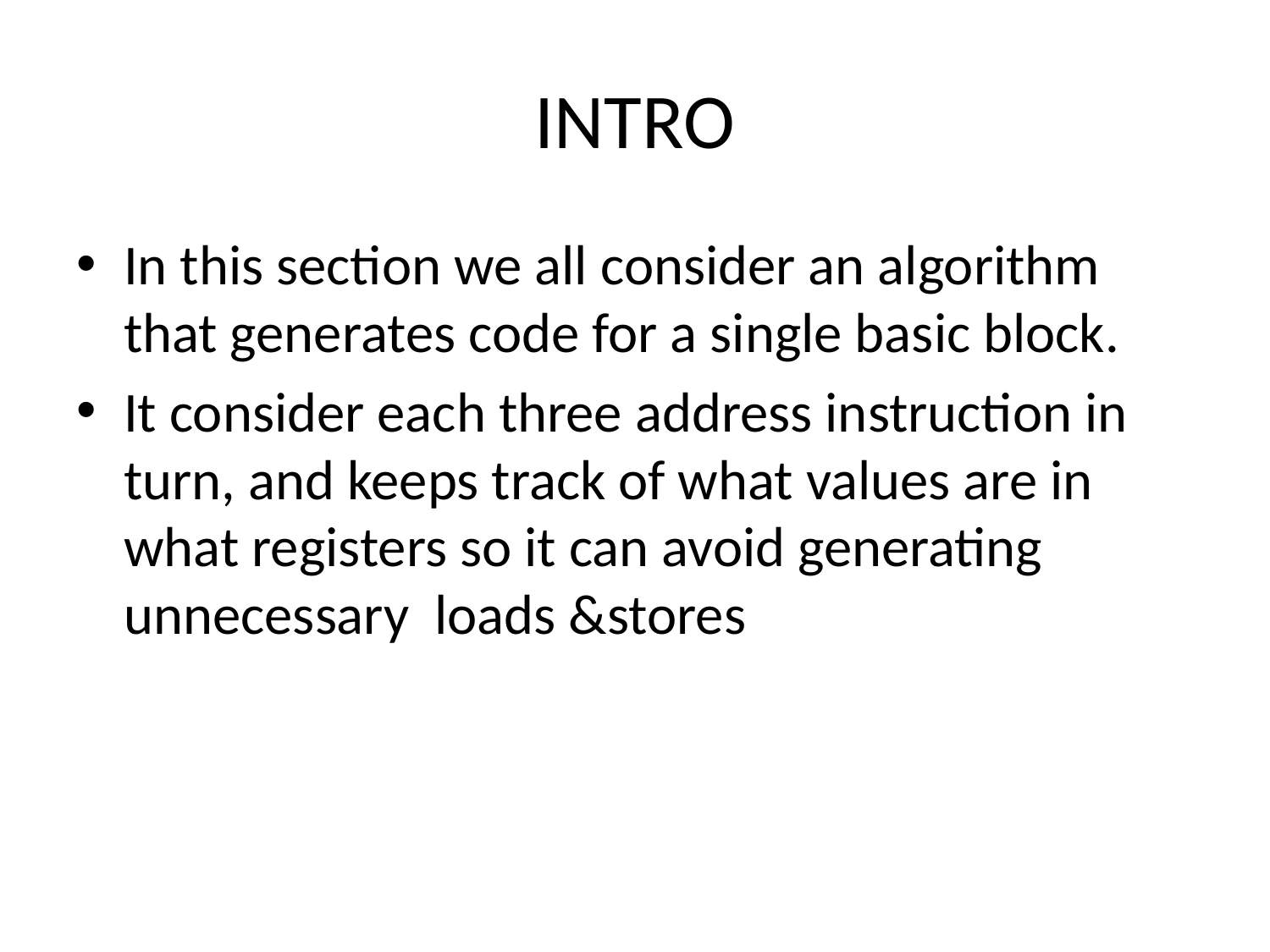

# INTRO
In this section we all consider an algorithm that generates code for a single basic block.
It consider each three address instruction in turn, and keeps track of what values are in what registers so it can avoid generating unnecessary  loads &stores